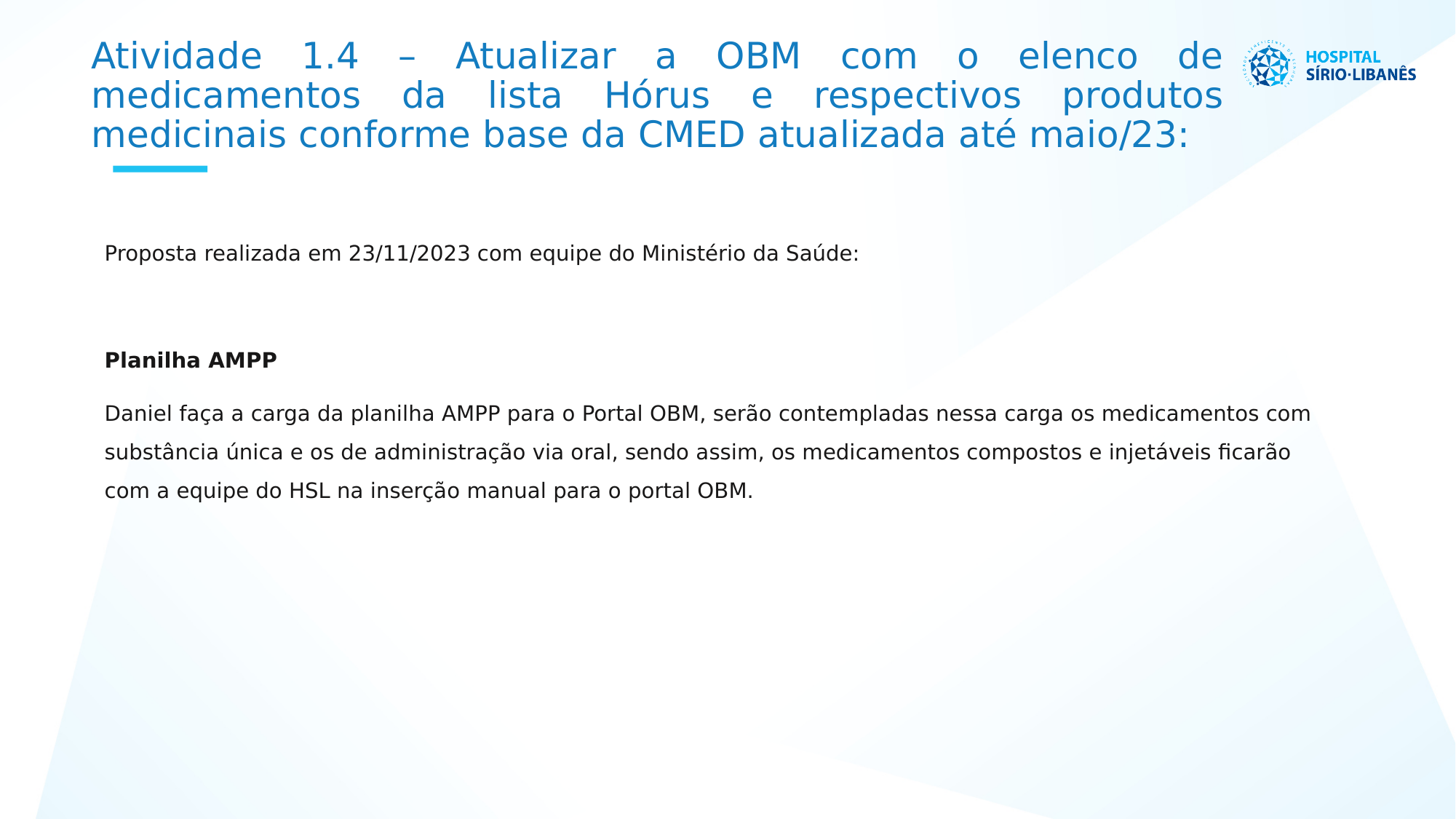

Atividade 1.4 – Atualizar a OBM com o elenco de medicamentos da lista Hórus e respectivos produtos medicinais conforme base da CMED atualizada até maio/23:
Proposta realizada em 23/11/2023 com equipe do Ministério da Saúde:

Planilha AMPP
Daniel faça a carga da planilha AMPP para o Portal OBM, serão contempladas nessa carga os medicamentos com substância única e os de administração via oral, sendo assim, os medicamentos compostos e injetáveis ficarão com a equipe do HSL na inserção manual para o portal OBM.